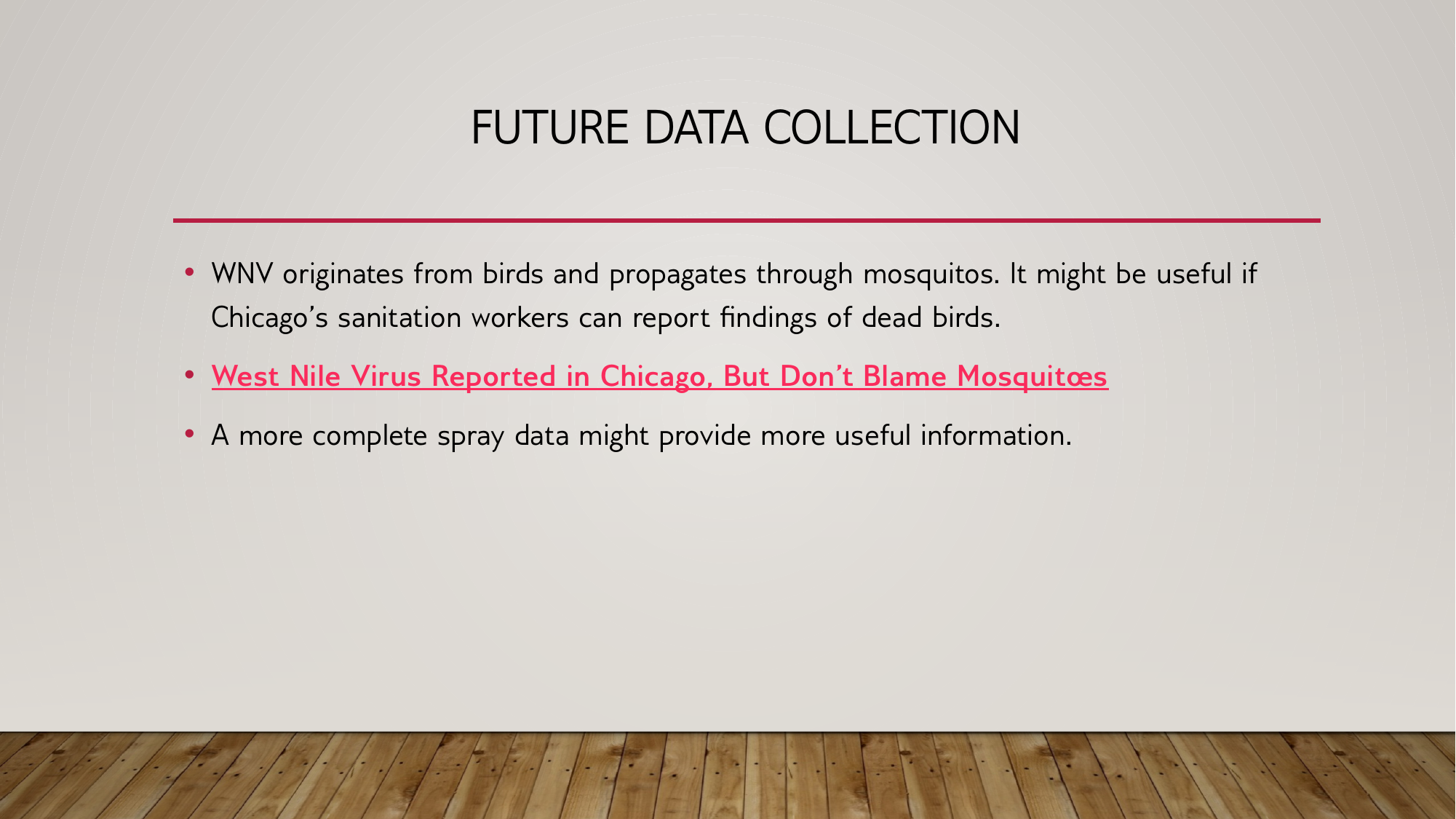

# Future data collection
WNV originates from birds and propagates through mosquitos. It might be useful if Chicago’s sanitation workers can report findings of dead birds.
West Nile Virus Reported in Chicago, But Don’t Blame Mosquitoes
A more complete spray data might provide more useful information.